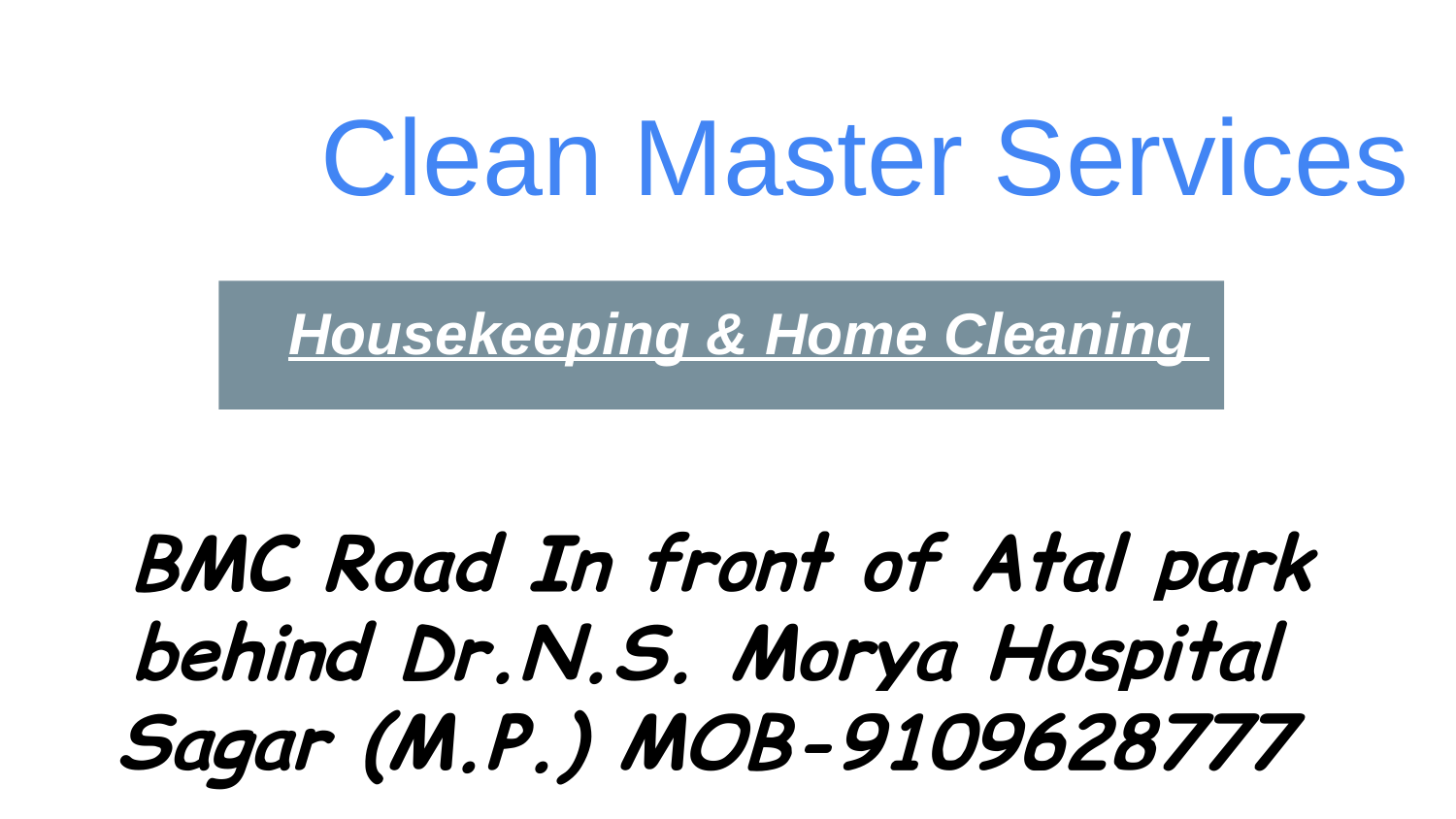

# Clean Master Services
Housekeeping & Home Cleaning
BMC Road In front of Atal park behind Dr.N.S. Morya Hospital  Sagar (M.P.) MOB-9109628777